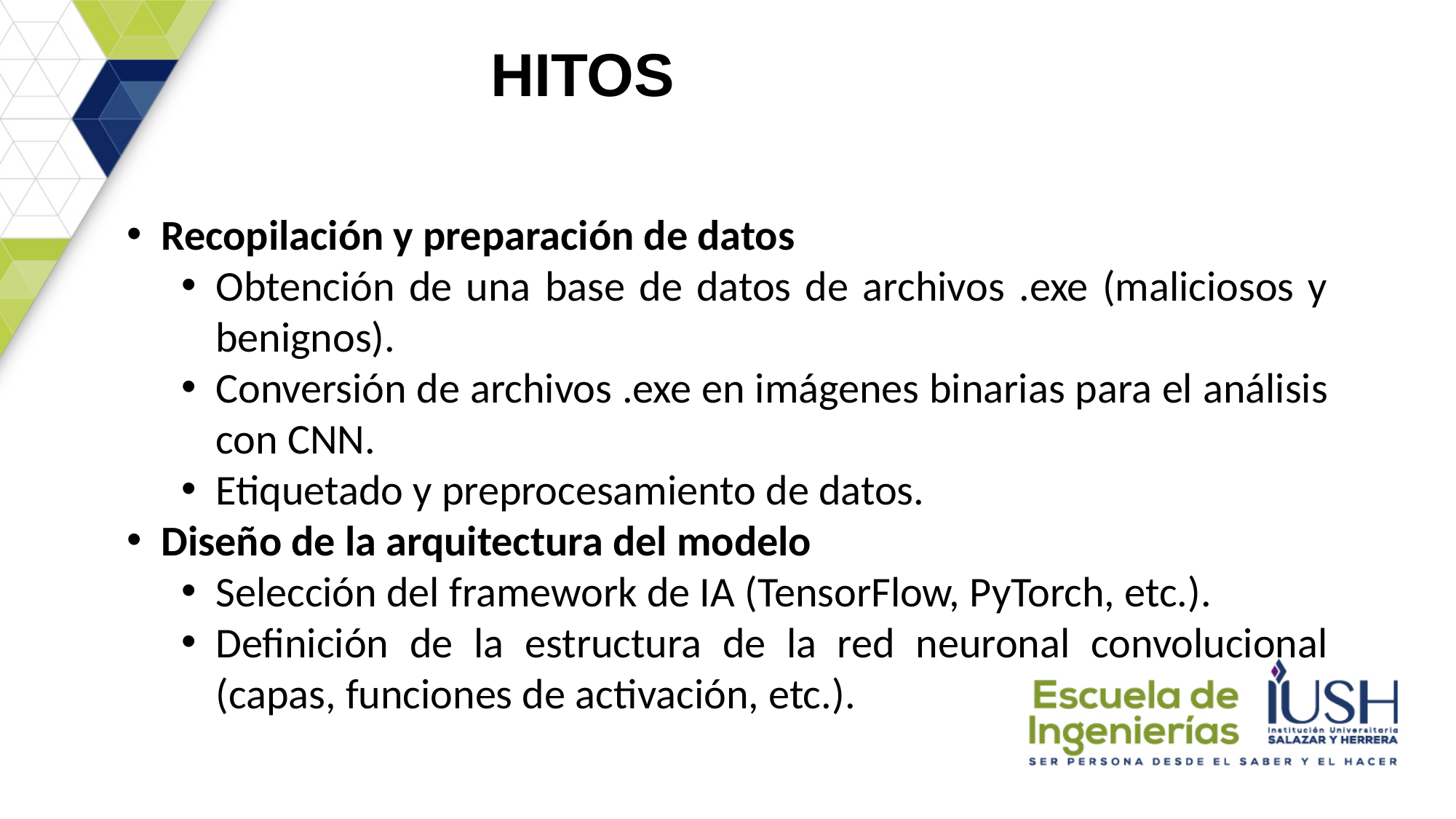

HITOS
Recopilación y preparación de datos
Obtención de una base de datos de archivos .exe (maliciosos y benignos).
Conversión de archivos .exe en imágenes binarias para el análisis con CNN.
Etiquetado y preprocesamiento de datos.
Diseño de la arquitectura del modelo
Selección del framework de IA (TensorFlow, PyTorch, etc.).
Definición de la estructura de la red neuronal convolucional (capas, funciones de activación, etc.).